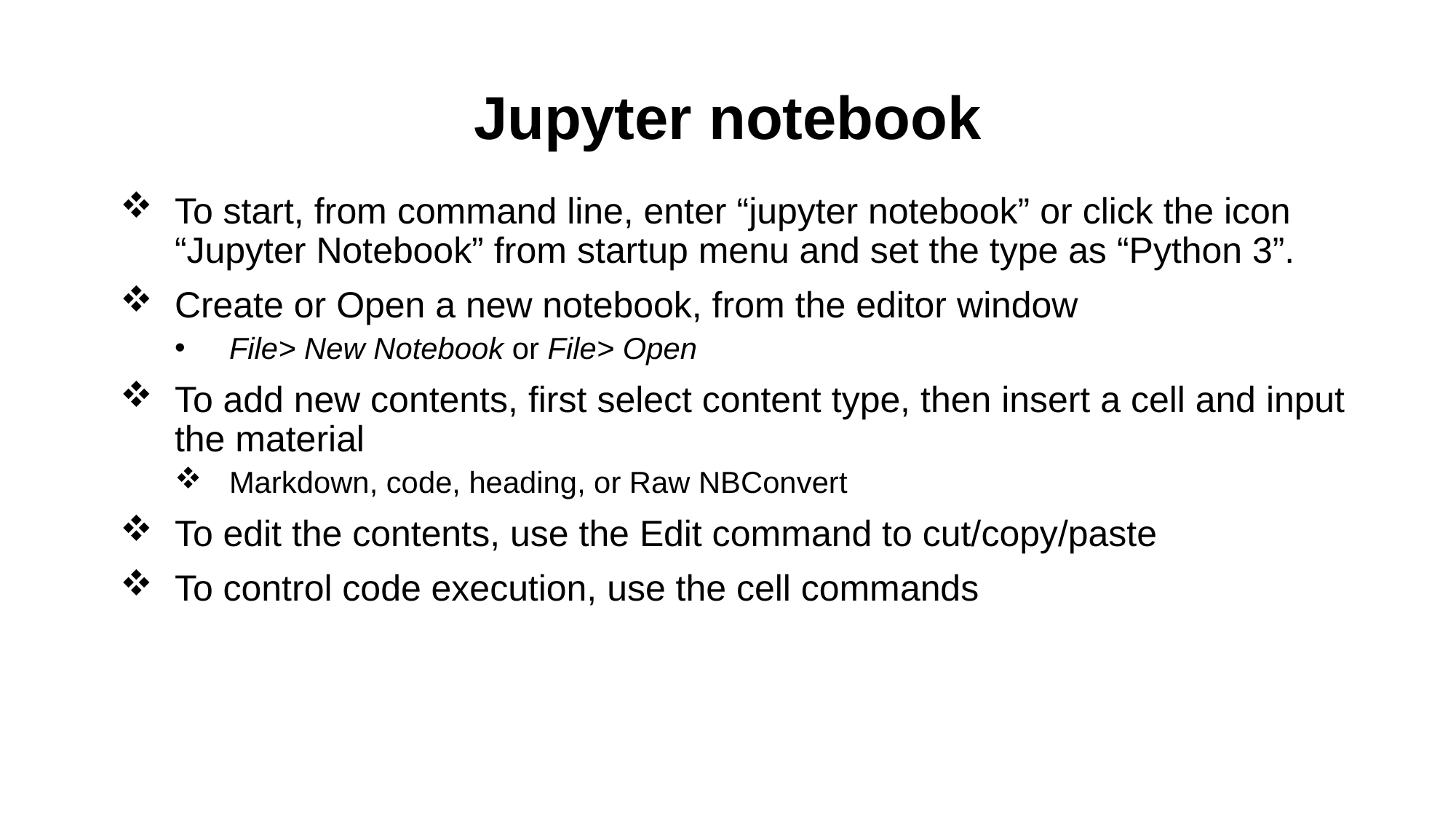

# Jupyter notebook
To start, from command line, enter “jupyter notebook” or click the icon “Jupyter Notebook” from startup menu and set the type as “Python 3”.
Create or Open a new notebook, from the editor window
File> New Notebook or File> Open
To add new contents, first select content type, then insert a cell and input the material
Markdown, code, heading, or Raw NBConvert
To edit the contents, use the Edit command to cut/copy/paste
To control code execution, use the cell commands